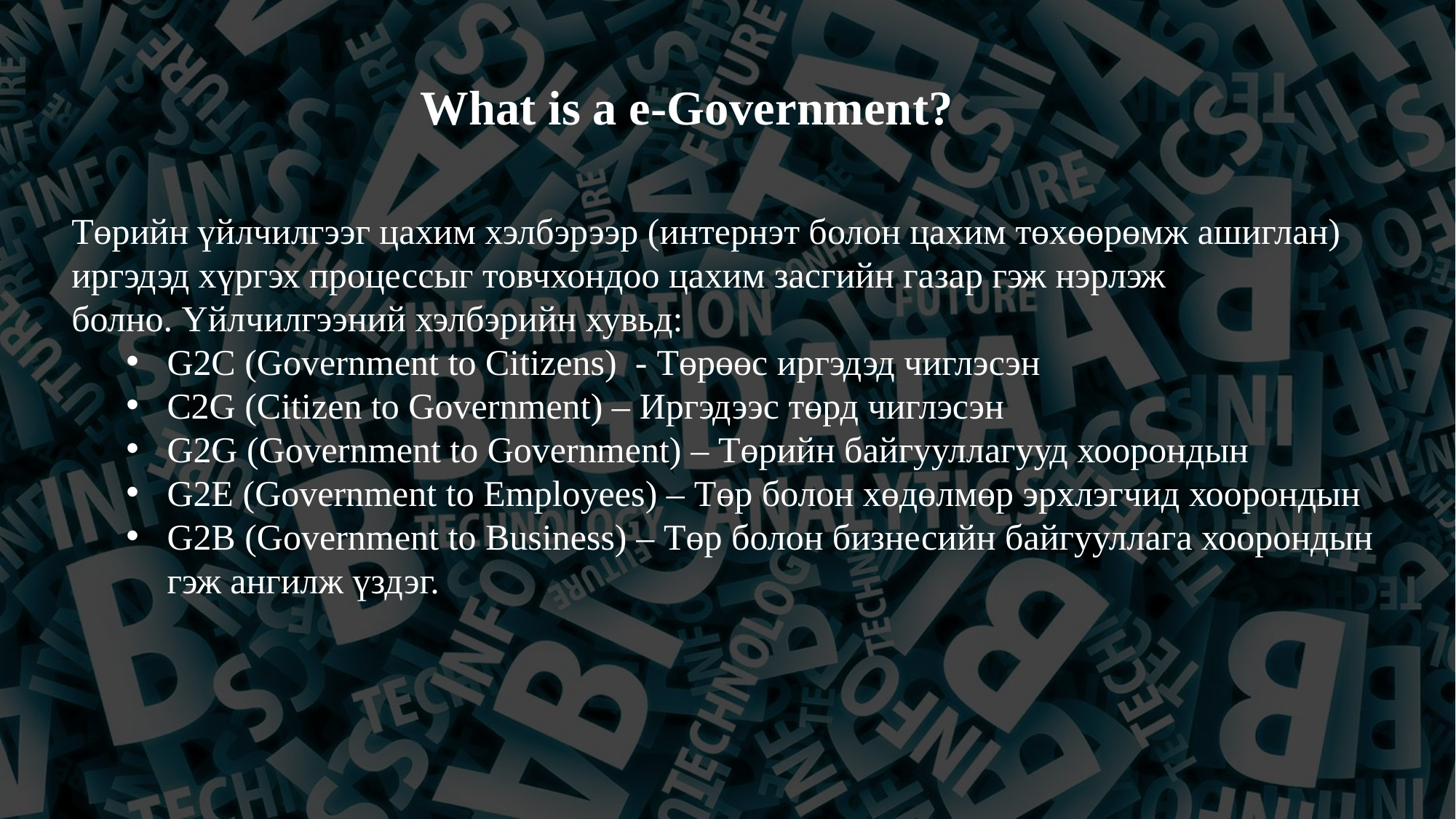

What is a e-Government?
Төрийн үйлчилгээг цахим хэлбэрээр (интернэт болон цахим төхөөрөмж ашиглан) иргэдэд хүргэх процессыг товчхондоо цахим засгийн газар гэж нэрлэж болно. Үйлчилгээний хэлбэрийн хувьд:
G2C (Government to Citizens)  - Төрөөс иргэдэд чиглэсэн
C2G (Citizen to Government) – Иргэдээс төрд чиглэсэн
G2G (Government to Government) – Төрийн байгууллагууд хоорондын
G2E (Government to Employees) – Төр болон хөдөлмөр эрхлэгчид хоорондын
G2B (Government to Business) – Төр болон бизнесийн байгууллага хоорондын гэж ангилж үздэг.